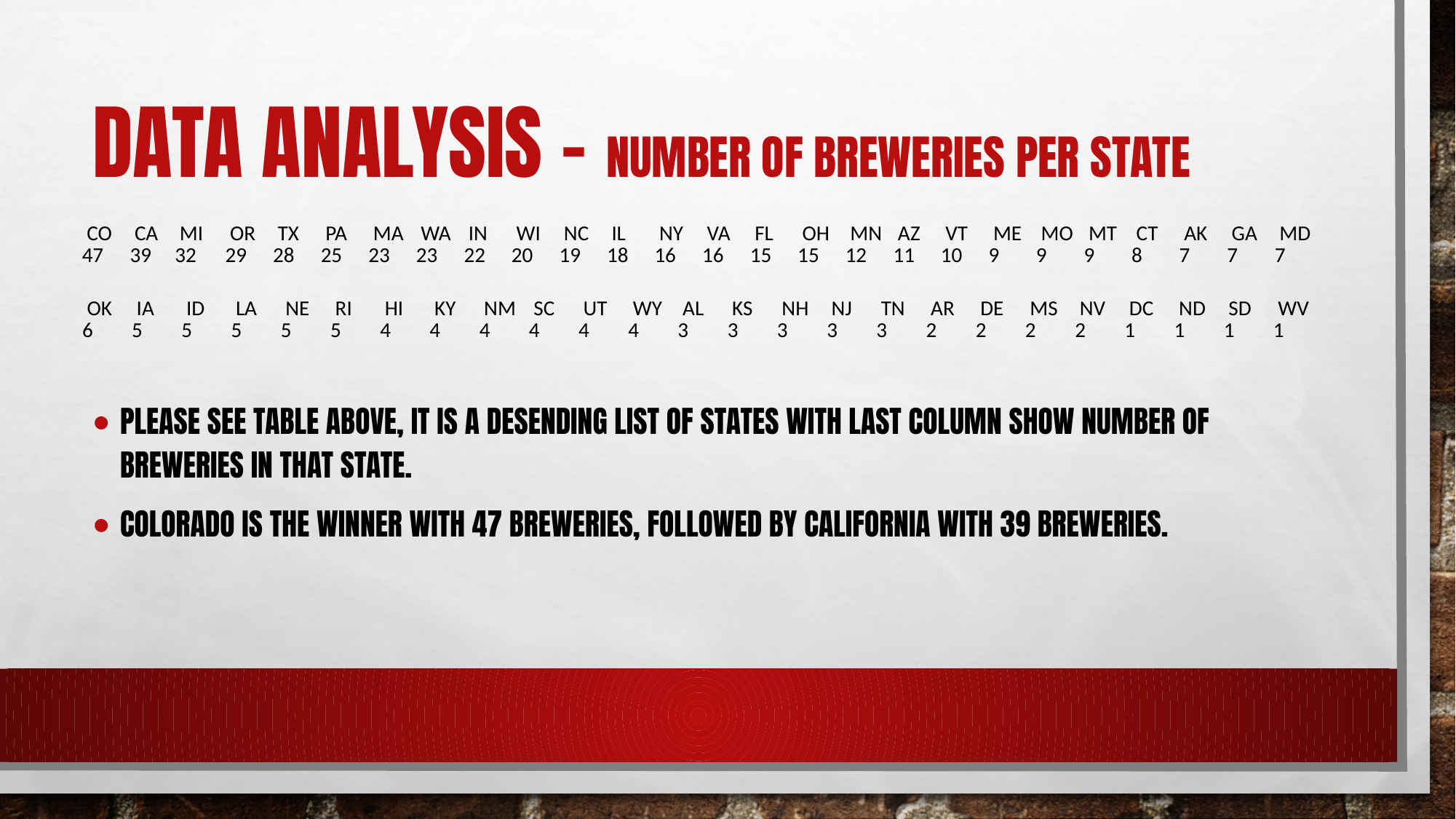

# Data Analysis – Number of Breweries per State
| CO | CA | MI | OR | TX | PA | MA | WA | IN | WI | NC | IL | NY | VA | FL | OH | MN | AZ | VT | ME | MO | MT | CT | AK | GA | MD |
| --- | --- | --- | --- | --- | --- | --- | --- | --- | --- | --- | --- | --- | --- | --- | --- | --- | --- | --- | --- | --- | --- | --- | --- | --- | --- |
| 47 | 39 | 32 | 29 | 28 | 25 | 23 | 23 | 22 | 20 | 19 | 18 | 16 | 16 | 15 | 15 | 12 | 11 | 10 | 9 | 9 | 9 | 8 | 7 | 7 | 7 |

Please see table above, it is a desending list of states with last column show number of breweries in that state.
Colorado is the winner with 47 breweries, followed by California with 39 breweries.
| OK | IA | ID | LA | NE | RI | HI | KY | NM | SC | UT | WY | AL | KS | NH | NJ | TN | AR | DE | MS | NV | DC | ND | SD | WV |
| --- | --- | --- | --- | --- | --- | --- | --- | --- | --- | --- | --- | --- | --- | --- | --- | --- | --- | --- | --- | --- | --- | --- | --- | --- |
| 6 | 5 | 5 | 5 | 5 | 5 | 4 | 4 | 4 | 4 | 4 | 4 | 3 | 3 | 3 | 3 | 3 | 2 | 2 | 2 | 2 | 1 | 1 | 1 | 1 |